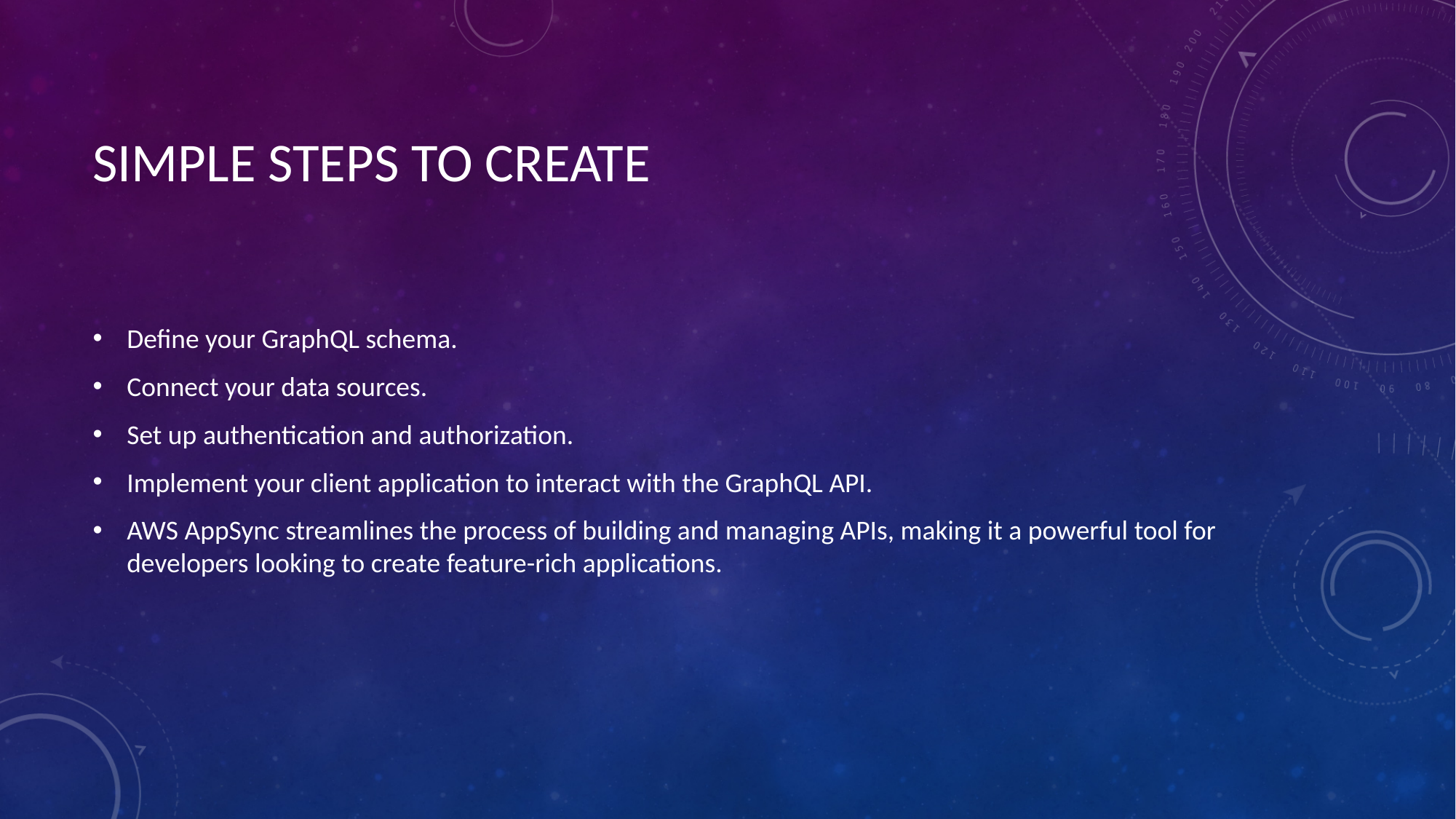

# SIMPLE STEPS TO CREATE
Define your GraphQL schema.
Connect your data sources.
Set up authentication and authorization.
Implement your client application to interact with the GraphQL API.
AWS AppSync streamlines the process of building and managing APIs, making it a powerful tool for developers looking to create feature-rich applications.